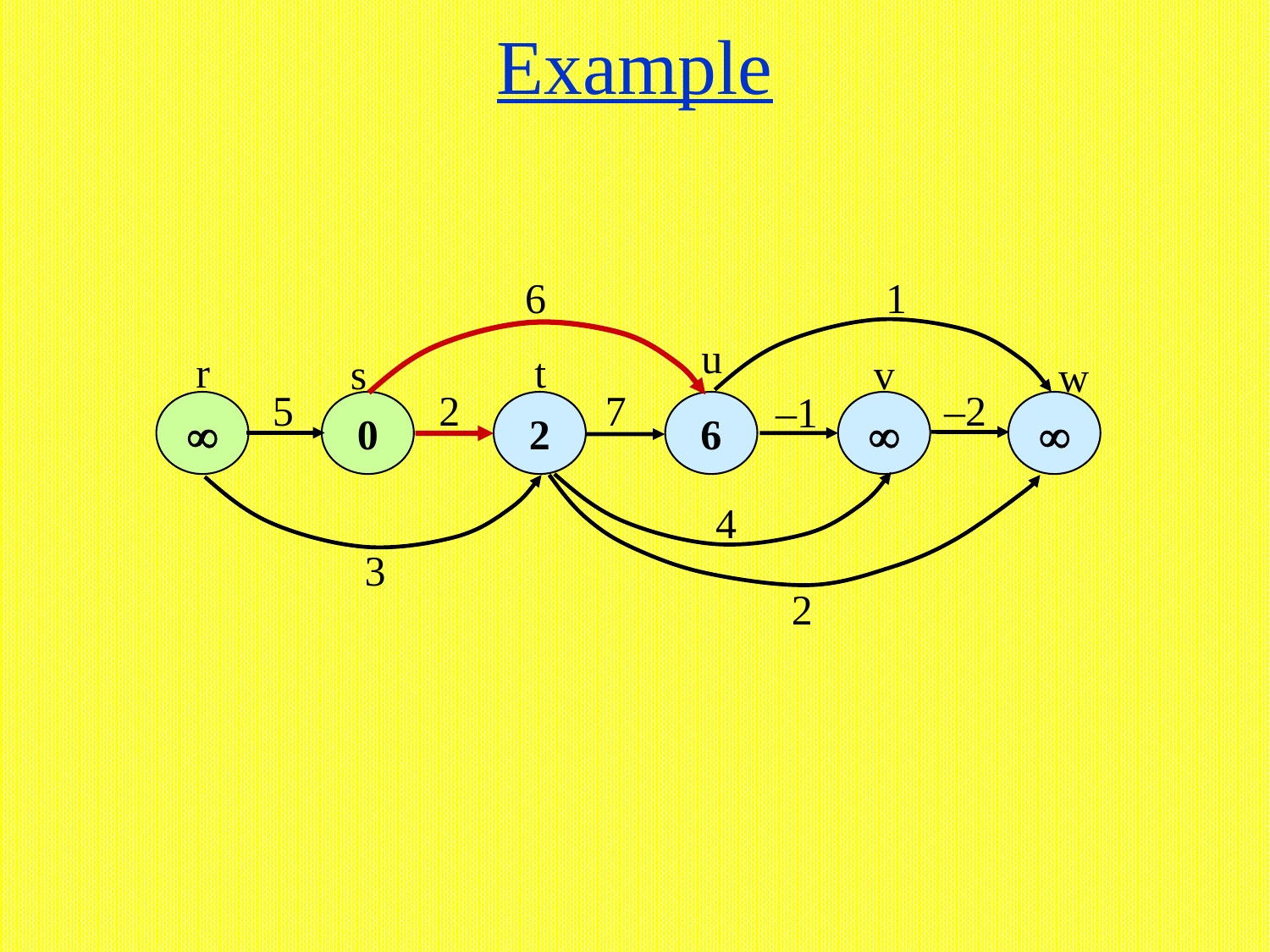

# Example
6
1

u
r
t
s
v
w
2
7
–2
5
–1
∞
0
2
6
∞
∞

4
3
2